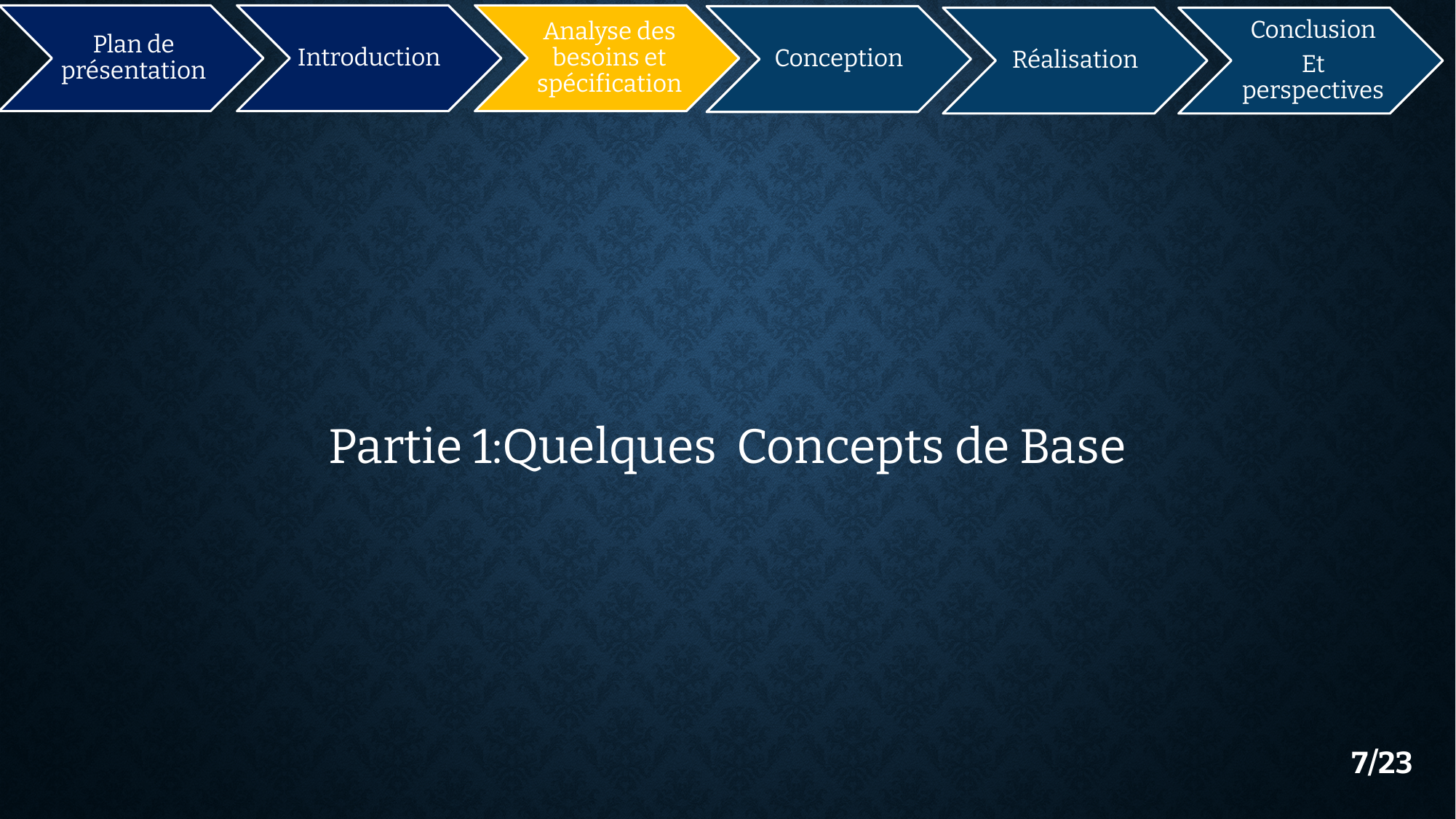

Plan de présentation
Introduction
Analyse des besoins et spécification
Conception
Réalisation
Conclusion
Et perspectives

Partie 1:Quelques  Concepts de Base
7/23